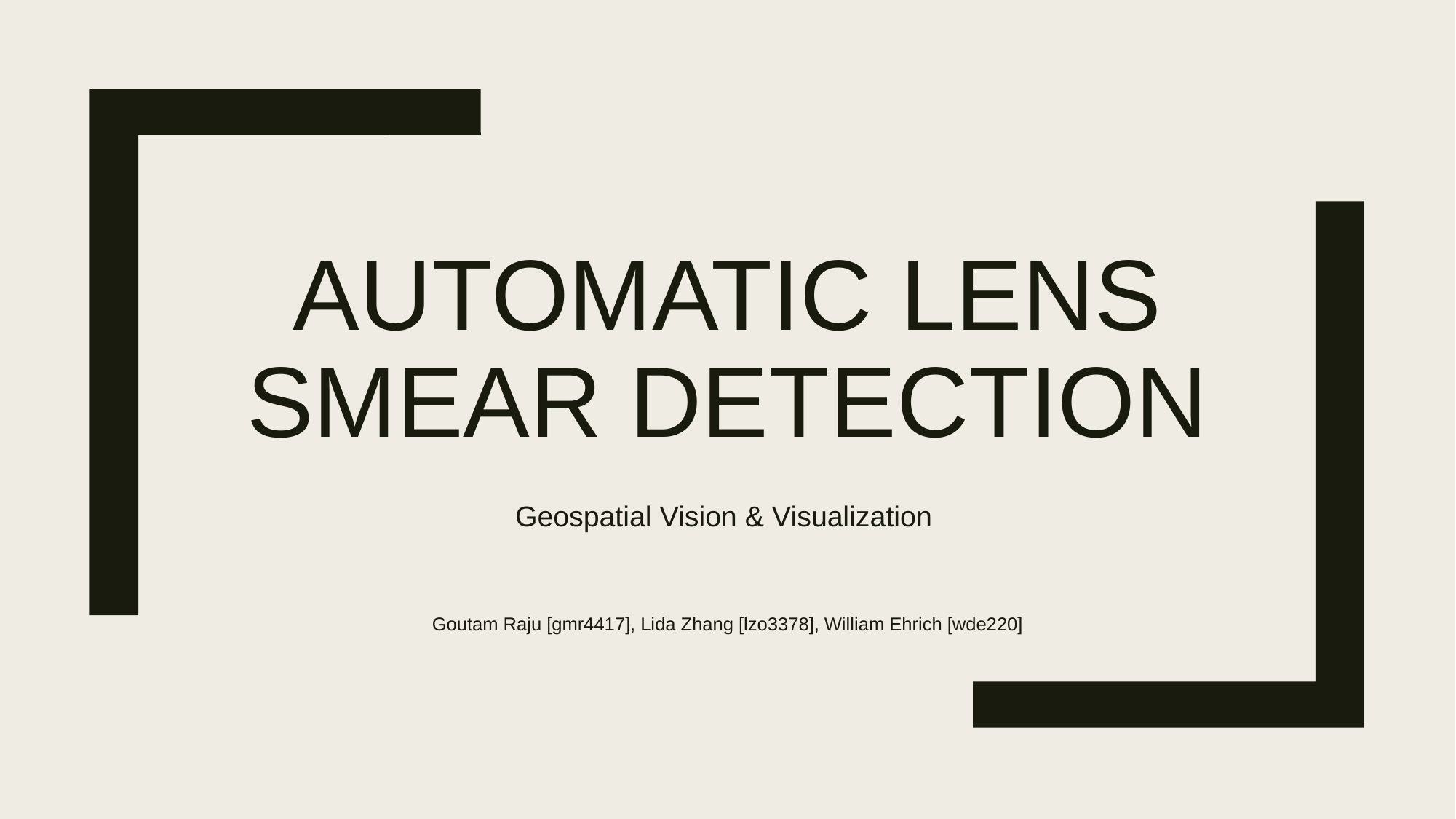

# Automatic Lens Smear Detection
Geospatial Vision & Visualization

Goutam Raju [gmr4417], Lida Zhang [lzo3378], William Ehrich [wde220]